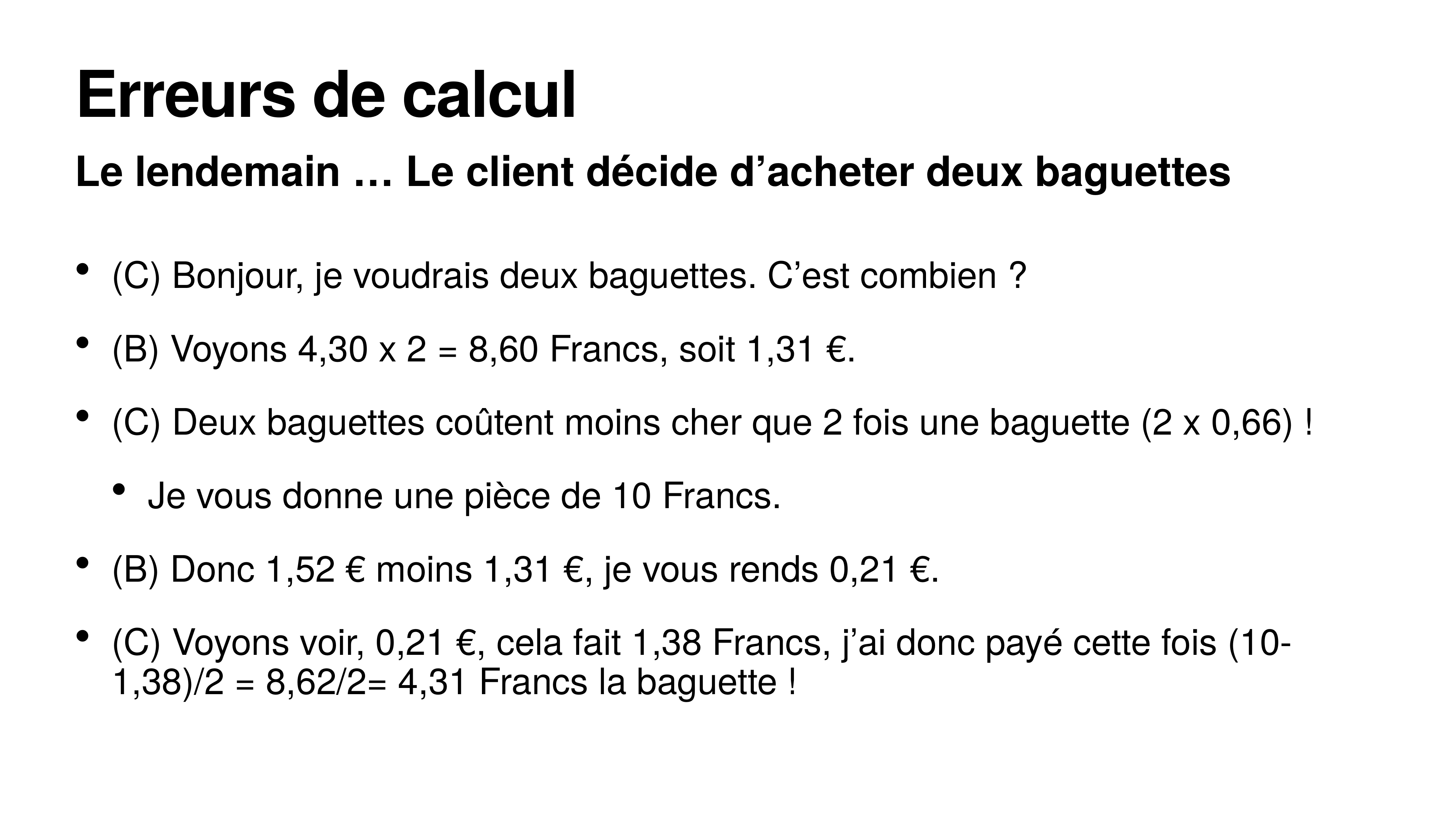

# Erreurs de calcul
Le lendemain … Le client décide d’acheter deux baguettes
(C) Bonjour, je voudrais deux baguettes. C’est combien ?
(B) Voyons 4,30 x 2 = 8,60 Francs, soit 1,31 €.
(C) Deux baguettes coûtent moins cher que 2 fois une baguette (2 x 0,66) !
Je vous donne une pièce de 10 Francs.
(B) Donc 1,52 € moins 1,31 €, je vous rends 0,21 €.
(C) Voyons voir, 0,21 €, cela fait 1,38 Francs, j’ai donc payé cette fois (10-1,38)/2 = 8,62/2= 4,31 Francs la baguette !